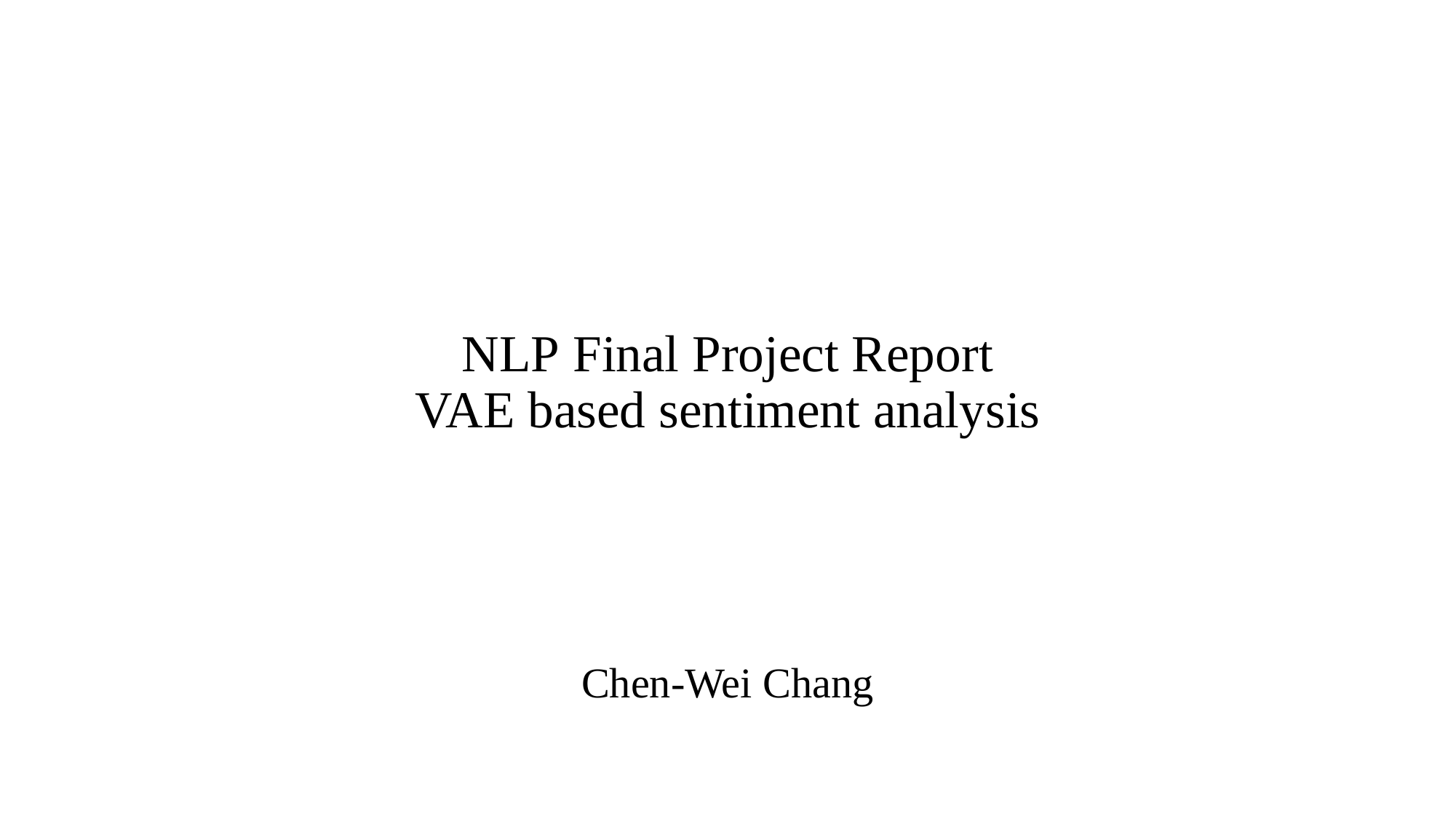

# NLP Final Project Report VAE based sentiment analysis
Chen-Wei Chang